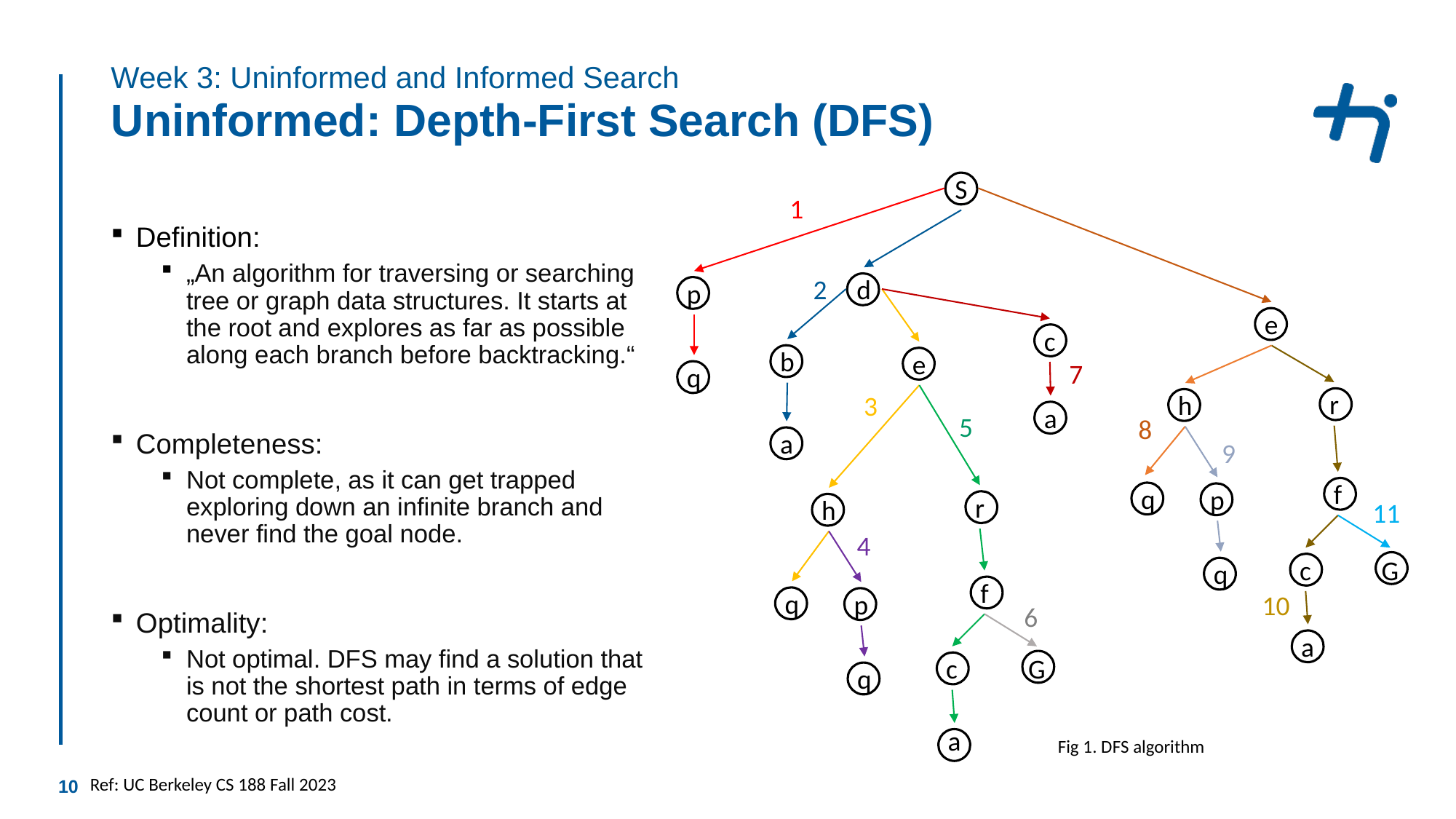

Week 3: Uninformed and Informed Search
# Uninformed: Depth-First Search (DFS)
S

1
Definition:
„An algorithm for traversing or searching tree or graph data structures. It starts at the root and explores as far as possible along each branch before backtracking.“

Completeness:
Not complete, as it can get trapped exploring down an infinite branch and never find the goal node.

Optimality:
Not optimal. DFS may find a solution that is not the shortest path in terms of edge count or path cost.
2
d
p

e

c

b
e

7
q

r
h
3

a

5
8
a

9
f
q
p

r
h
11

4
c
G
q

f

q
p
10

6
a

c
G

q

a

Fig 1. DFS algorithm
10
Ref: UC Berkeley CS 188 Fall 2023